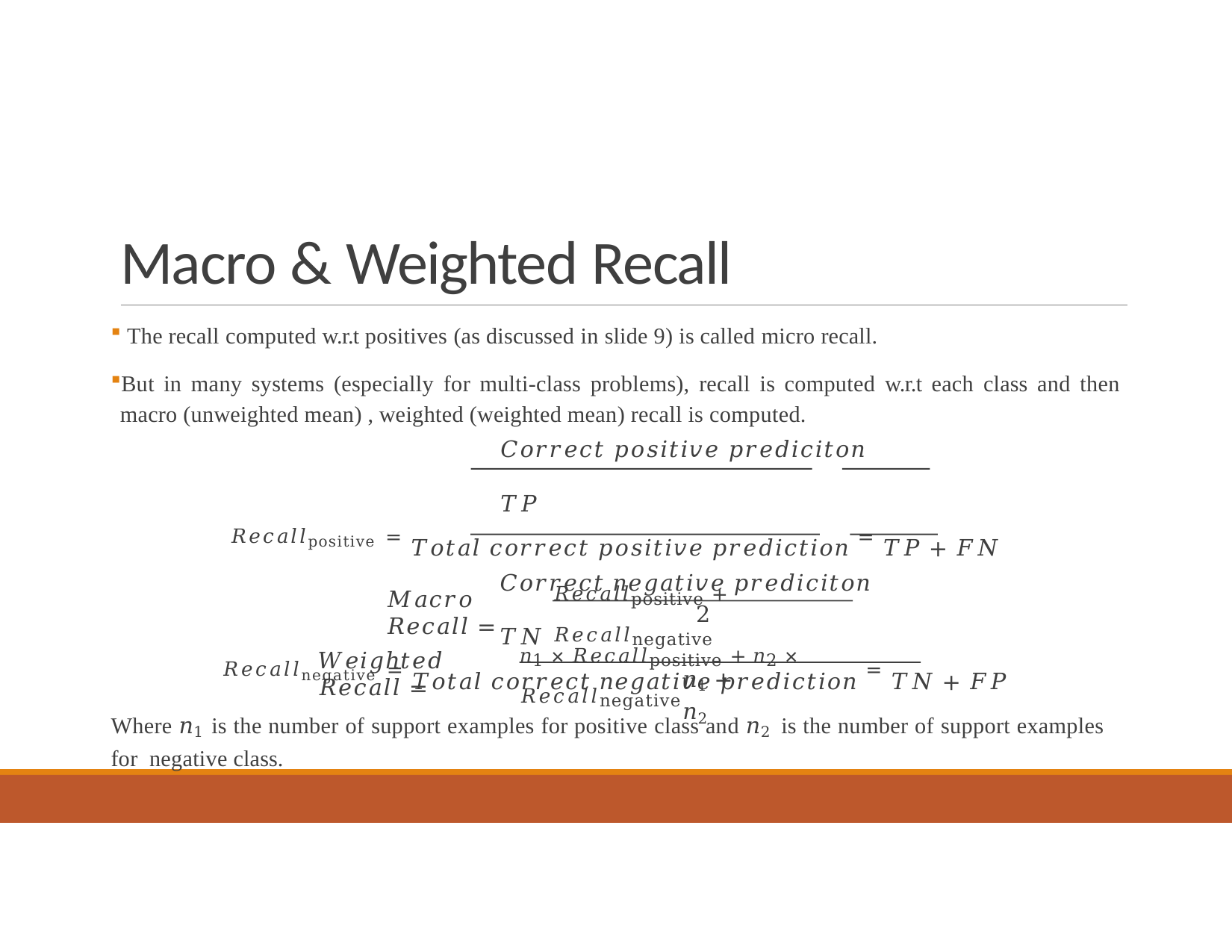

# Macro & Weighted Recall
The recall computed w.r.t positives (as discussed in slide 9) is called micro recall.
But in many systems (especially for multi-class problems), recall is computed w.r.t each class and then  macro (unweighted mean) , weighted (weighted mean) recall is computed.
𝐶𝑜𝑟𝑟𝑒𝑐𝑡 𝑝𝑜𝑠𝑖𝑡𝑖𝑣𝑒 𝑝𝑟𝑒𝑑𝑖𝑐𝑖𝑡𝑜𝑛	𝑇𝑃
𝑅𝑒𝑐𝑎𝑙𝑙positive = 𝑇𝑜𝑡𝑎𝑙 𝑐𝑜𝑟𝑟𝑒𝑐𝑡 𝑝𝑜𝑠𝑖𝑡𝑖𝑣𝑒 𝑝𝑟𝑒𝑑𝑖𝑐𝑡𝑖𝑜𝑛 = 𝑇𝑃 + 𝐹𝑁
𝐶𝑜𝑟𝑟𝑒𝑐𝑡 𝑛𝑒𝑔𝑎𝑡𝑖𝑣𝑒 𝑝𝑟𝑒𝑑𝑖𝑐𝑖𝑡𝑜𝑛	𝑇𝑁
𝑅𝑒𝑐𝑎𝑙𝑙negative = 𝑇𝑜𝑡𝑎𝑙 𝑐𝑜𝑟𝑟𝑒𝑐𝑡 𝑛𝑒𝑔𝑎𝑡𝑖𝑣𝑒 𝑝𝑟𝑒𝑑𝑖𝑐𝑡𝑖𝑜𝑛 = 𝑇𝑁 + 𝐹𝑃

𝑅𝑒𝑐𝑎𝑙𝑙positive + 𝑅𝑒𝑐𝑎𝑙𝑙negative
𝑀𝑎𝑐𝑟𝑜 𝑅𝑒𝑐𝑎𝑙𝑙 =
2

𝑛1 × 𝑅𝑒𝑐𝑎𝑙𝑙positive + 𝑛2 × 𝑅𝑒𝑐𝑎𝑙𝑙negative
𝑊𝑒𝑖𝑔ℎ𝑡𝑒𝑑 𝑅𝑒𝑐𝑎𝑙𝑙 =
𝑛1 + 𝑛2

Where 𝑛1 is the number of support examples for positive class and 𝑛2 is the number of support examples for  negative class.